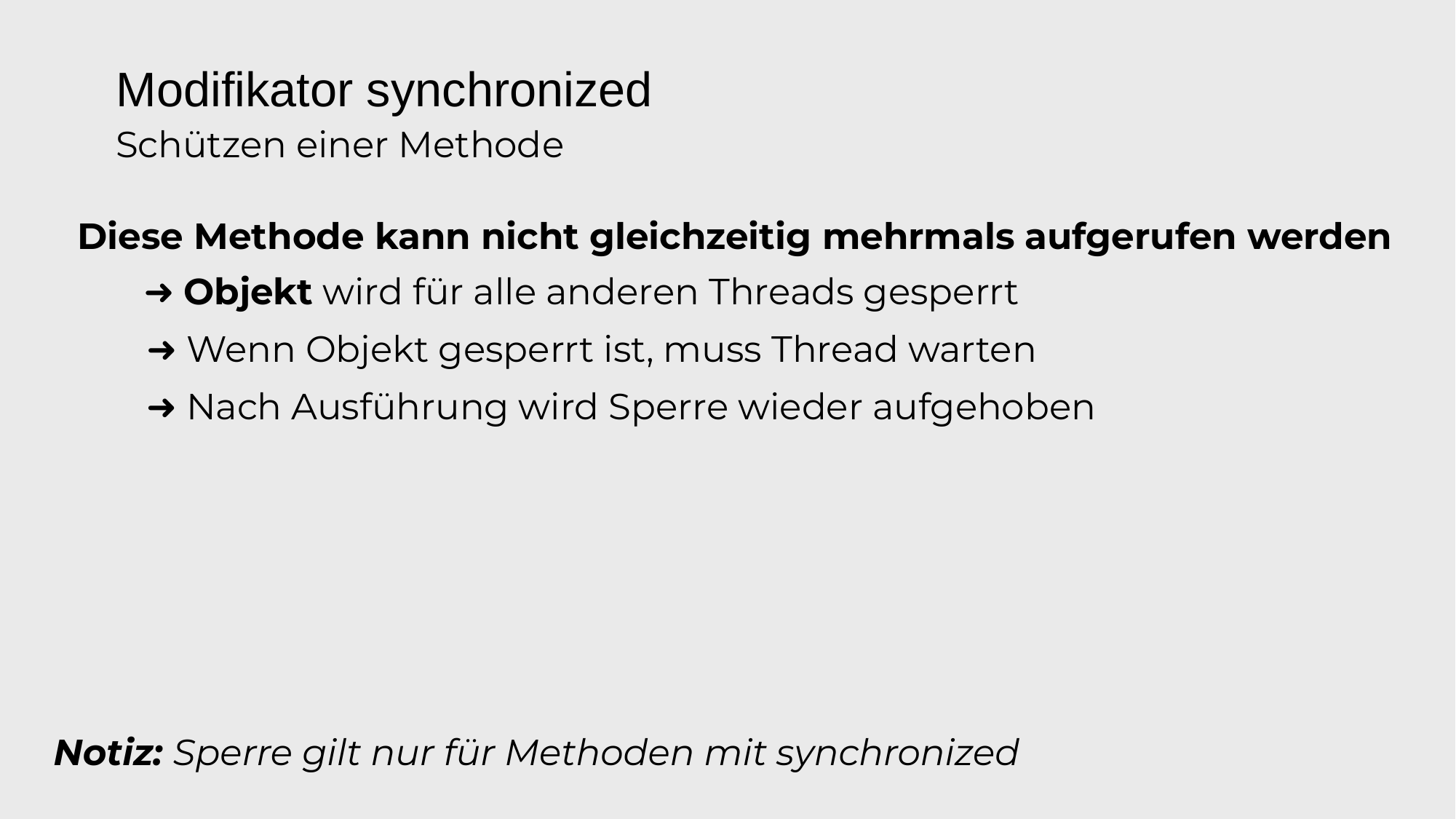

Modifikator synchronized
Schützen einer Methode
Diese Methode kann nicht gleichzeitig mehrmals aufgerufen werden
➜ Objekt wird für alle anderen Threads gesperrt
➜ Wenn Objekt gesperrt ist, muss Thread warten
➜ Nach Ausführung wird Sperre wieder aufgehoben
Notiz: Sperre gilt nur für Methoden mit synchronized